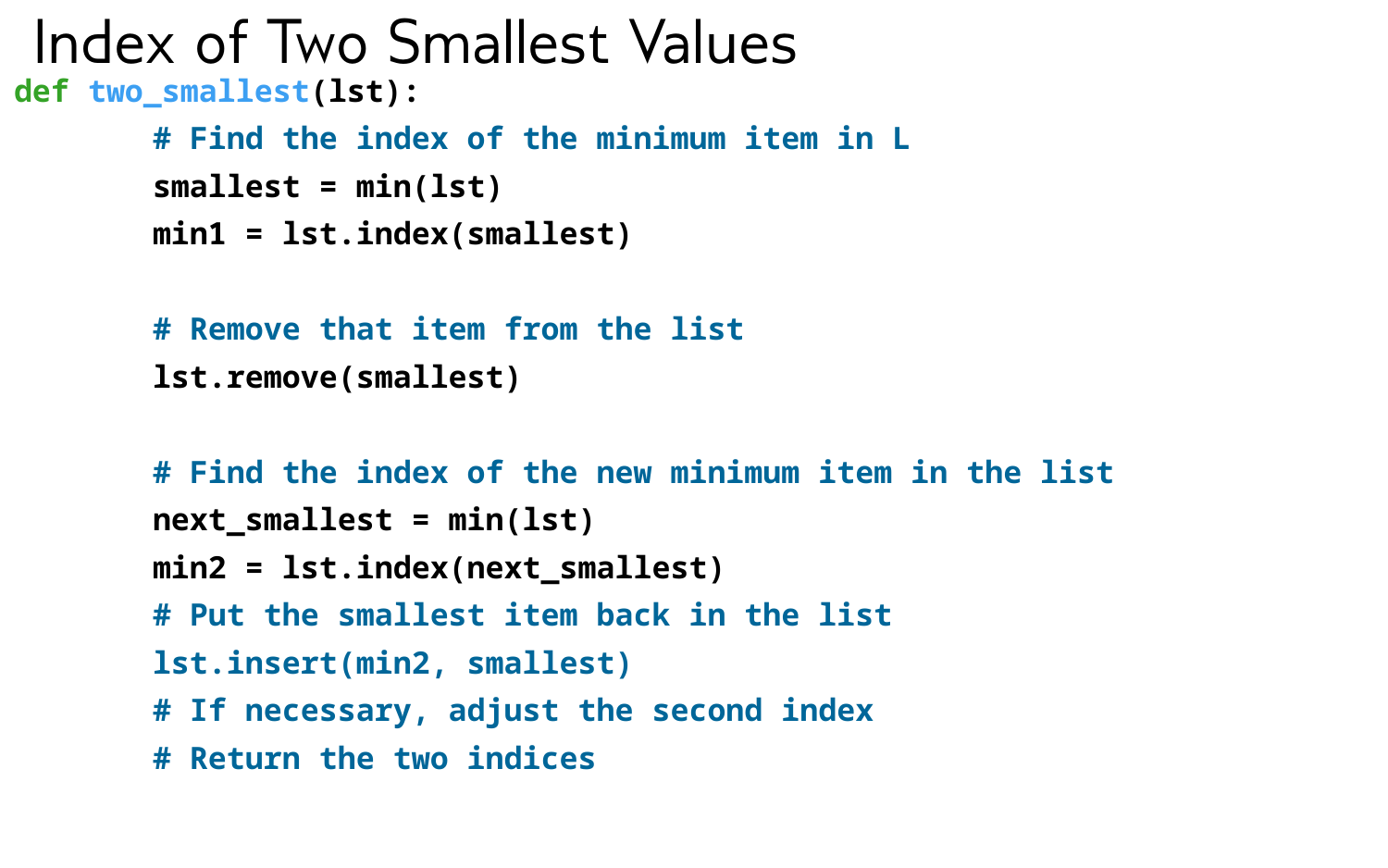

# Index of Two Smallest Values
def two_smallest(lst):
	# Find the index of the minimum item in L
	smallest = min(lst)
	min1 = lst.index(smallest)

	# Remove that item from the list
	lst.remove(smallest)

	# Find the index of the new minimum item in the list
	next_smallest = min(lst)
	min2 = lst.index(next_smallest)
	# Put the smallest item back in the list
	lst.insert(min2, smallest)
	# If necessary, adjust the second index
	# Return the two indices